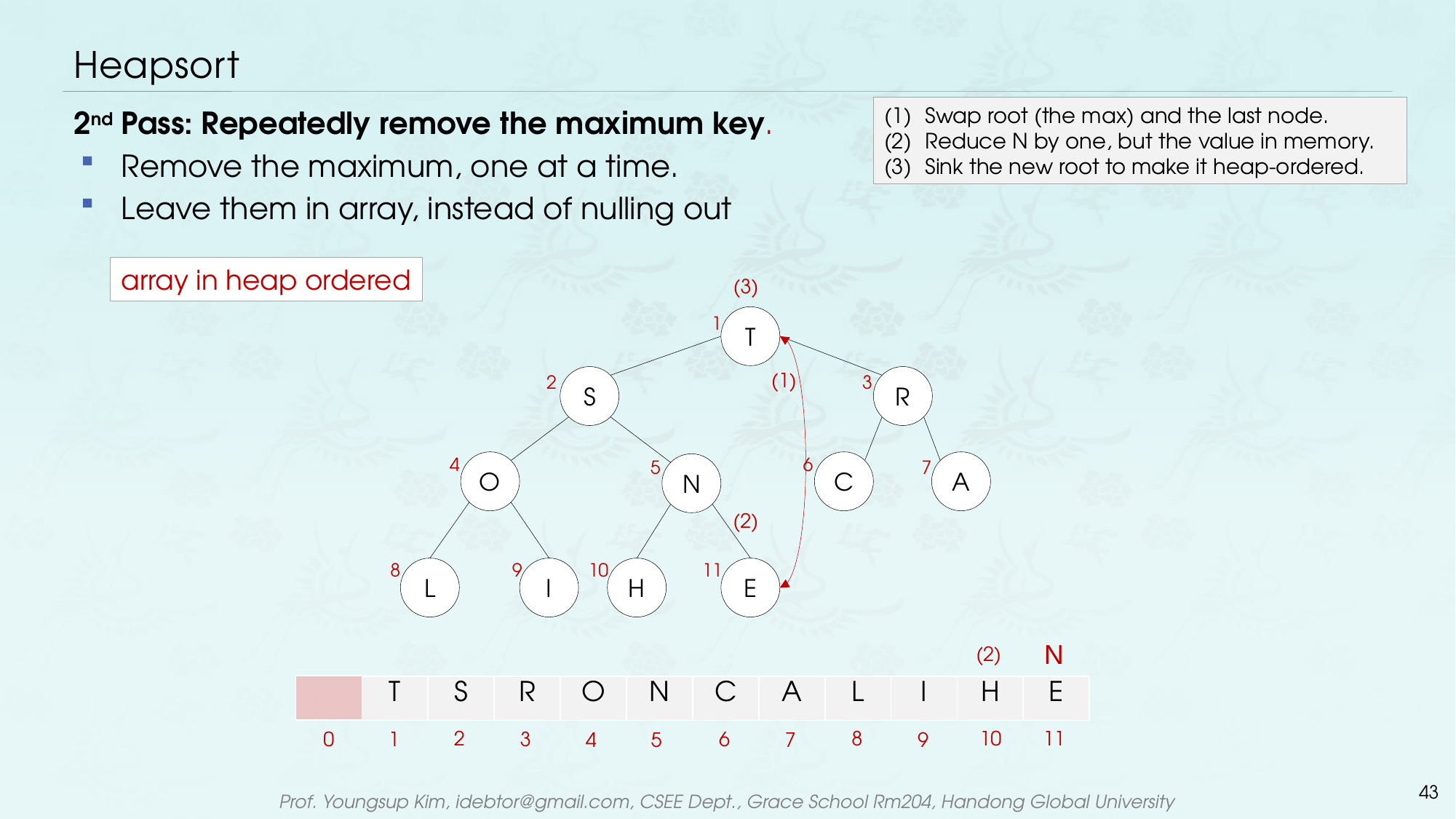

# Heapsort
Swap root (the max) and the last node.
Reduce N by one, but the value in memory.
Sink the new root to make it heap-ordered.
2nd Pass: Repeatedly remove the maximum key.
Remove the maximum, one at a time.
Leave them in array, instead of nulling out

array in heap ordered
(3)
T
1
2
3
S
R
6
4
O
C
A
5
7
N
11
8
10
9
L
I
H
E
(1)
(2)
N
(2)
|  |
| --- |
| T | S | R | O | N | C | A | L | I | H | E |
| --- | --- | --- | --- | --- | --- | --- | --- | --- | --- | --- |
2
8
10
11
0
1
3
6
7
9
4
5
43